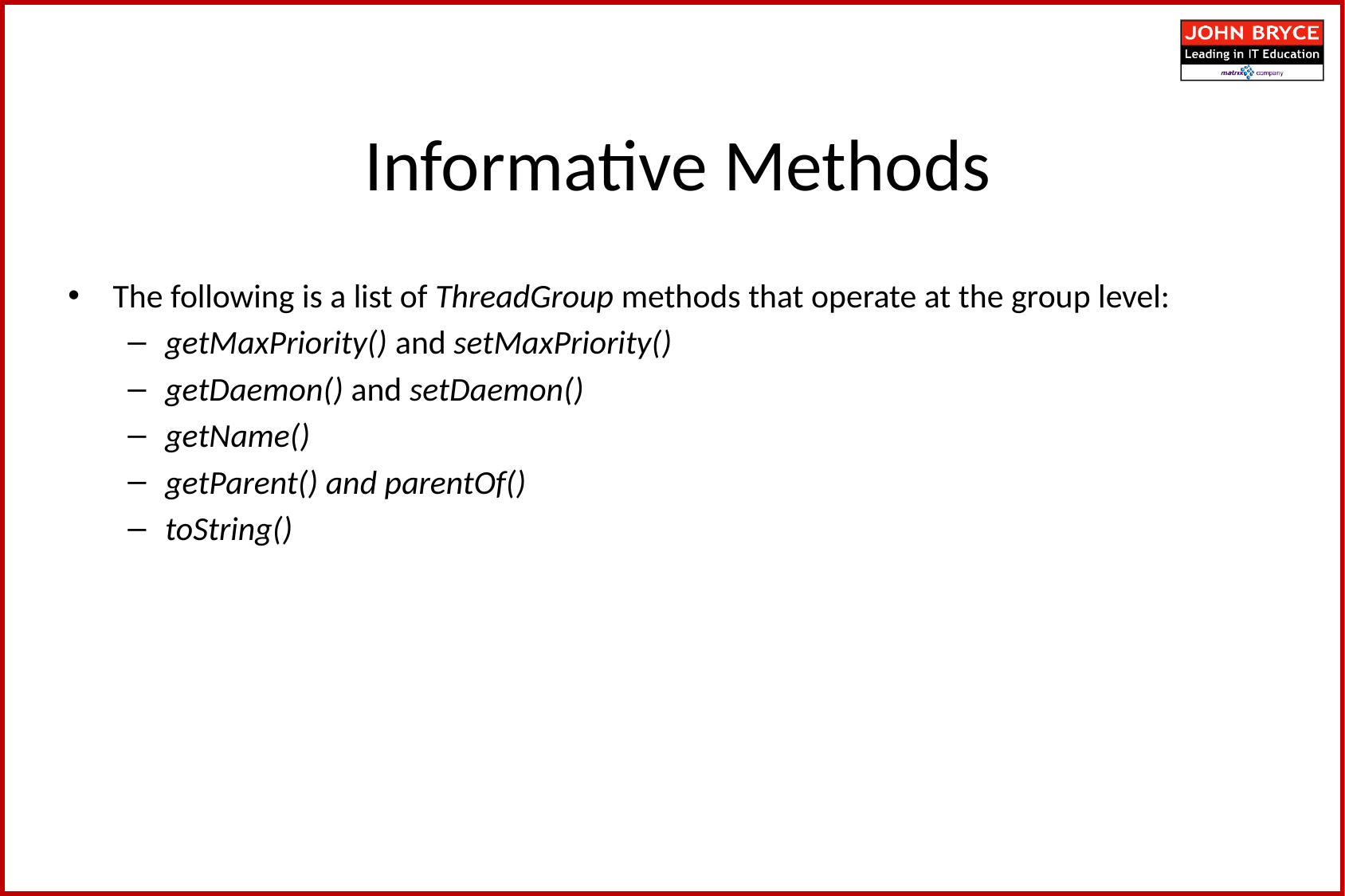

Informative Methods
The following is a list of ThreadGroup methods that operate at the group level:
getMaxPriority() and setMaxPriority()
getDaemon() and setDaemon()
getName()
getParent() and parentOf()
toString()